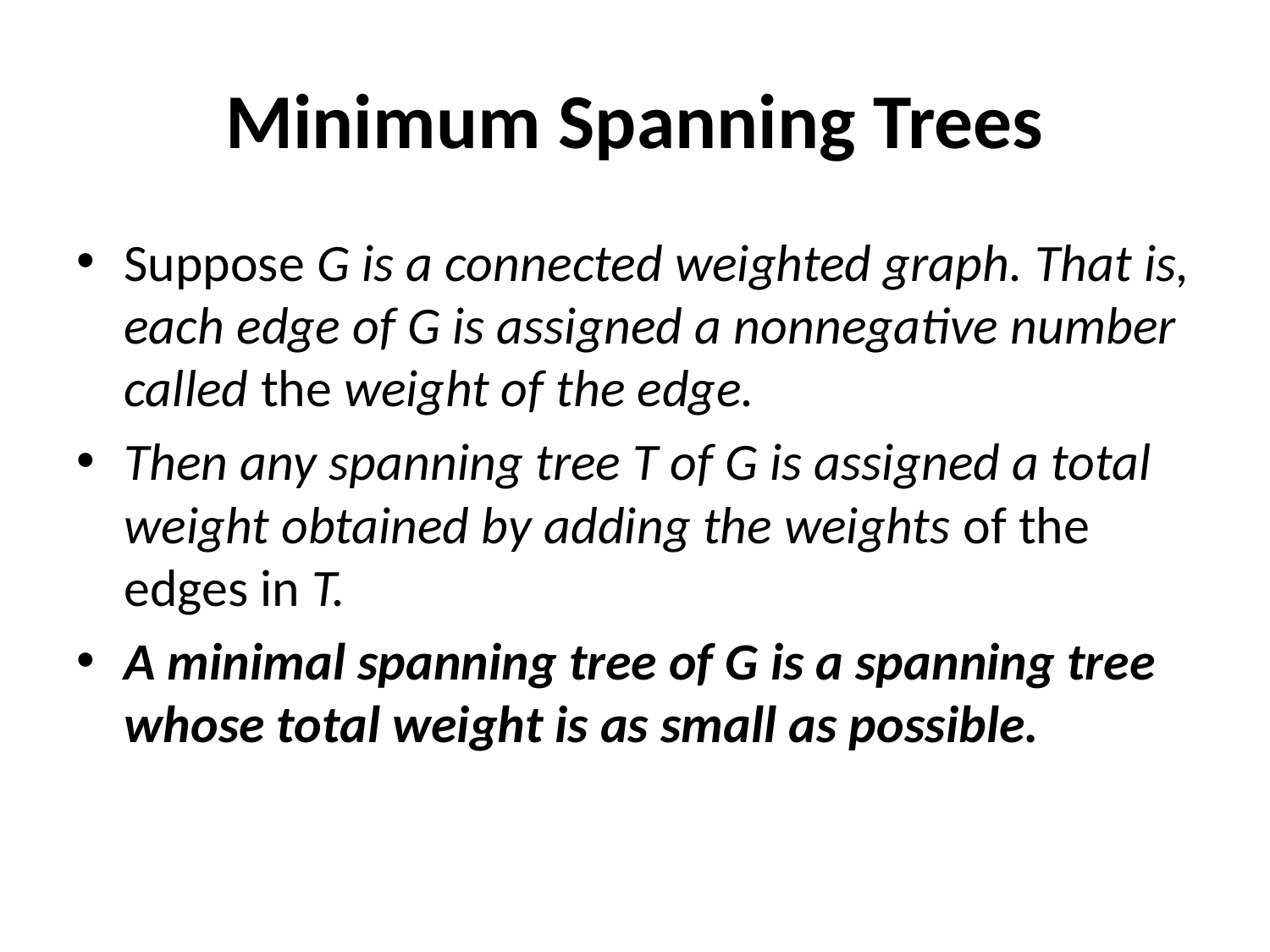

# Minimum Spanning Trees
Suppose G is a connected weighted graph. That is, each edge of G is assigned a nonnegative number called the weight of the edge.
Then any spanning tree T of G is assigned a total weight obtained by adding the weights of the edges in T.
A minimal spanning tree of G is a spanning tree whose total weight is as small as possible.